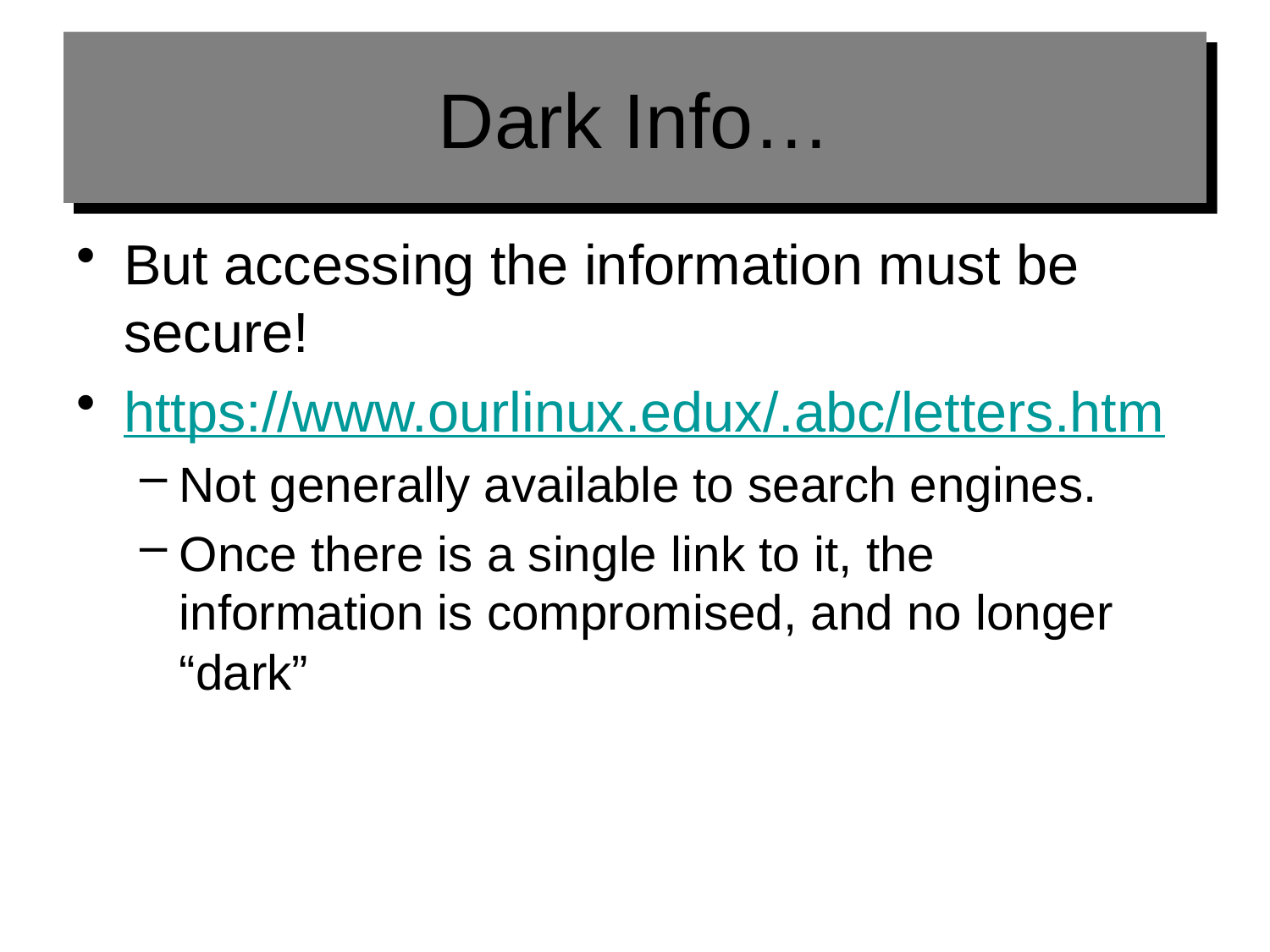

# Dark Info…
But accessing the information must be secure!
https://www.ourlinux.edux/.abc/letters.htm
Not generally available to search engines.
Once there is a single link to it, the information is compromised, and no longer “dark”